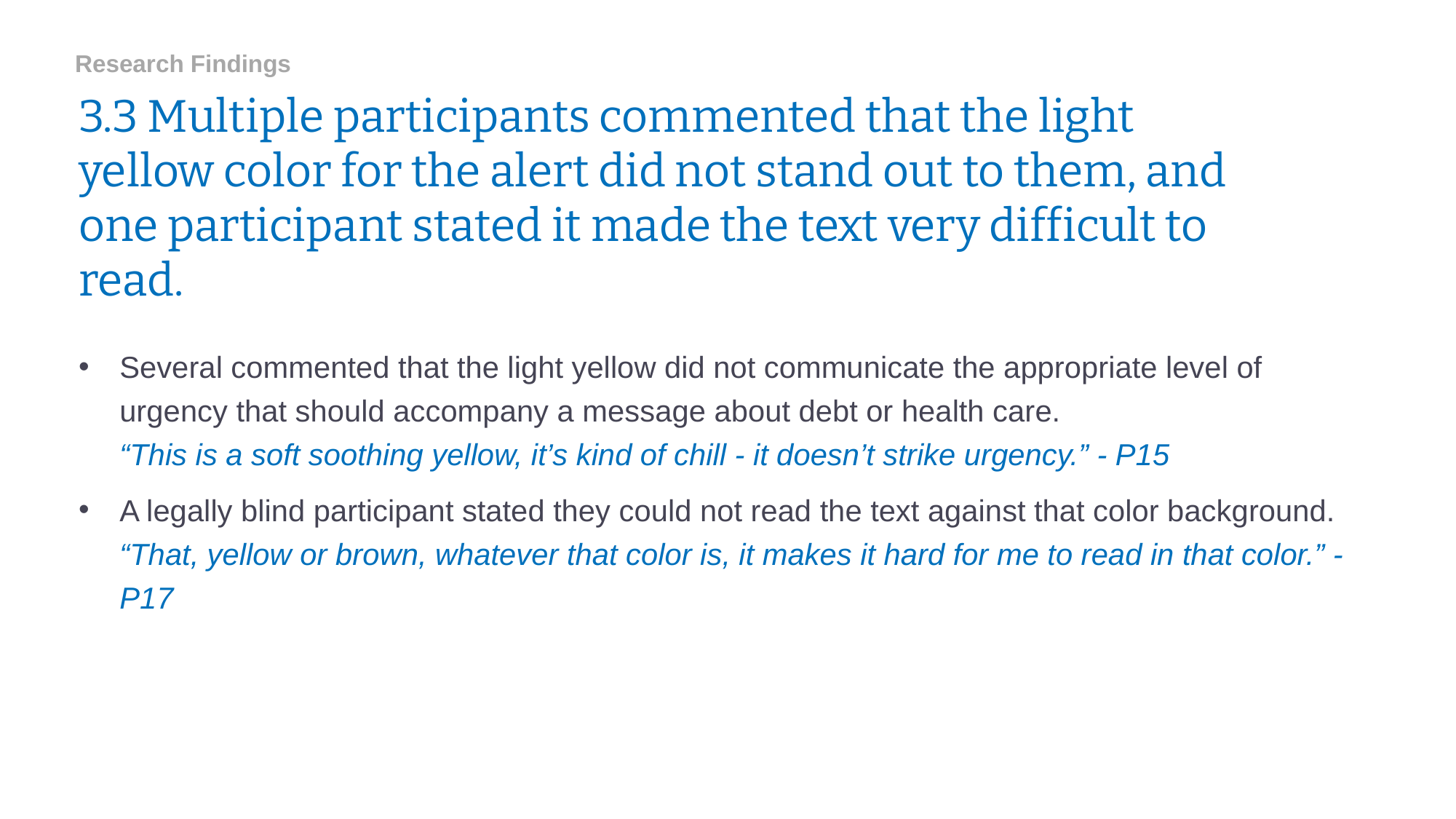

Research Findings
# 3.3 Multiple participants commented that the light yellow color for the alert did not stand out to them, and one participant stated it made the text very difficult to read.
Several commented that the light yellow did not communicate the appropriate level of urgency that should accompany a message about debt or health care.
“This is a soft soothing yellow, it’s kind of chill - it doesn’t strike urgency.” - P15
A legally blind participant stated they could not read the text against that color background.
“That, yellow or brown, whatever that color is, it makes it hard for me to read in that color.” - P17